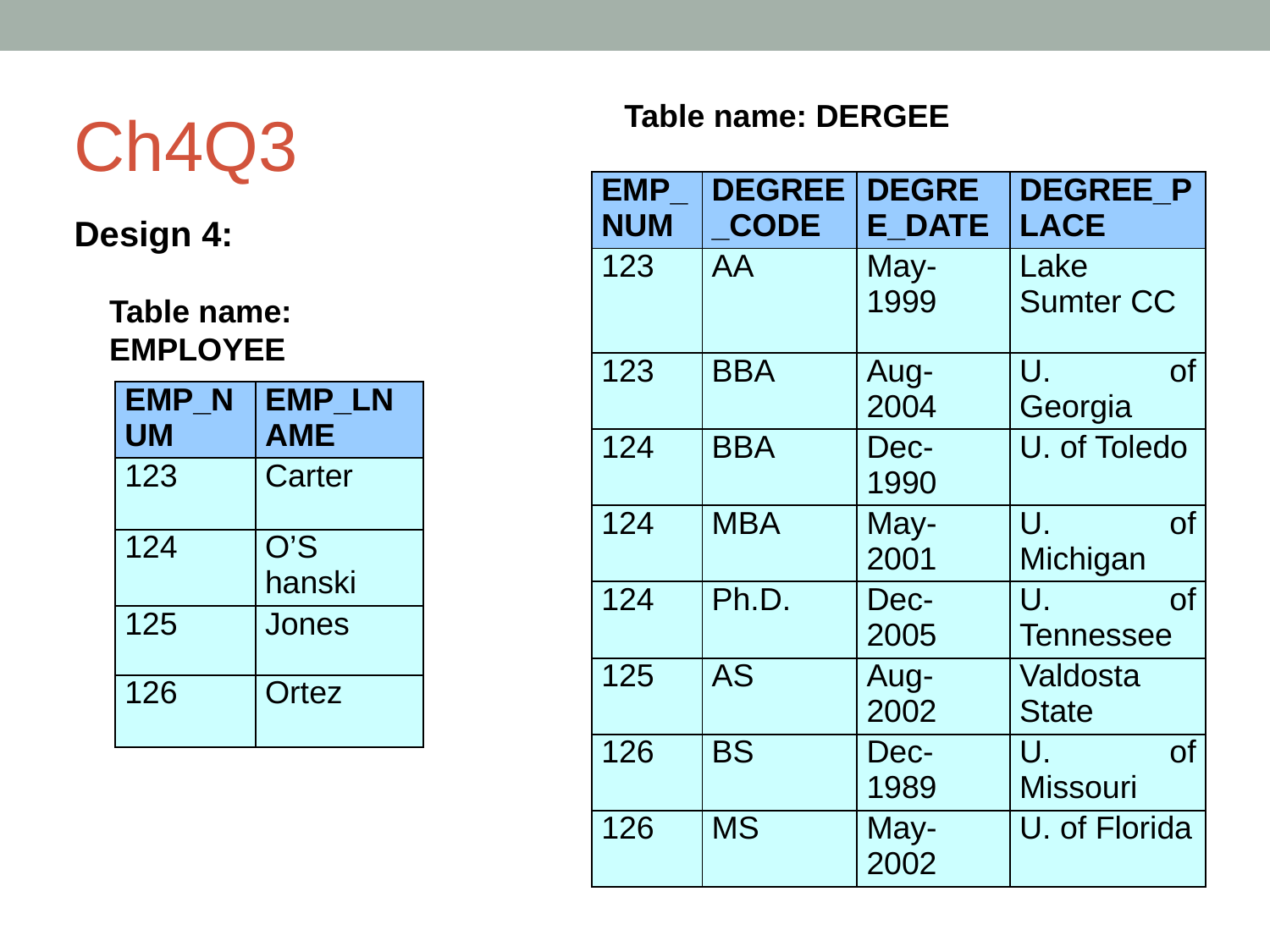

Table name: DERGEE
# Ch4Q3
| EMP\_NUM | DEGREE\_CODE | DEGREE\_DATE | DEGREE\_PLACE |
| --- | --- | --- | --- |
| 123 | AA | May-1999 | Lake Sumter CC |
| 123 | BBA | Aug-2004 | U. of Georgia |
| 124 | BBA | Dec-1990 | U. of Toledo |
| 124 | MBA | May-2001 | U. of Michigan |
| 124 | Ph.D. | Dec-2005 | U. of Tennessee |
| 125 | AS | Aug-2002 | Valdosta State |
| 126 | BS | Dec-1989 | U. of Missouri |
| 126 | MS | May-2002 | U. of Florida |
Design 4:

Table name: EMPLOYEE

| EMP\_NUM | EMP\_LNAME |
| --- | --- |
| 123 | Carter |
| 124 | O’S hanski |
| 125 | Jones |
| 126 | Ortez |